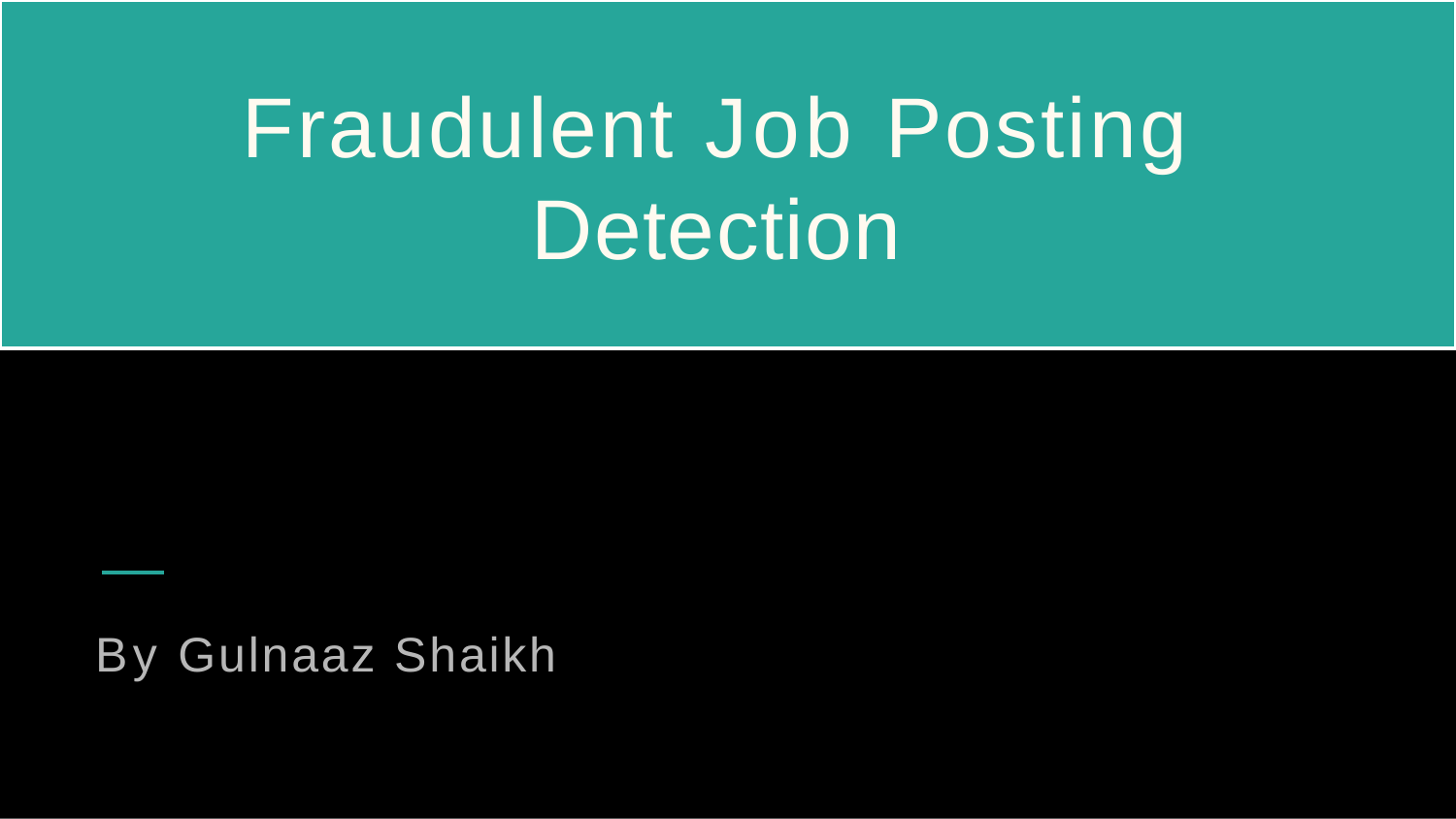

Fraudulent Job Posting Detection
By Gulnaaz Shaikh